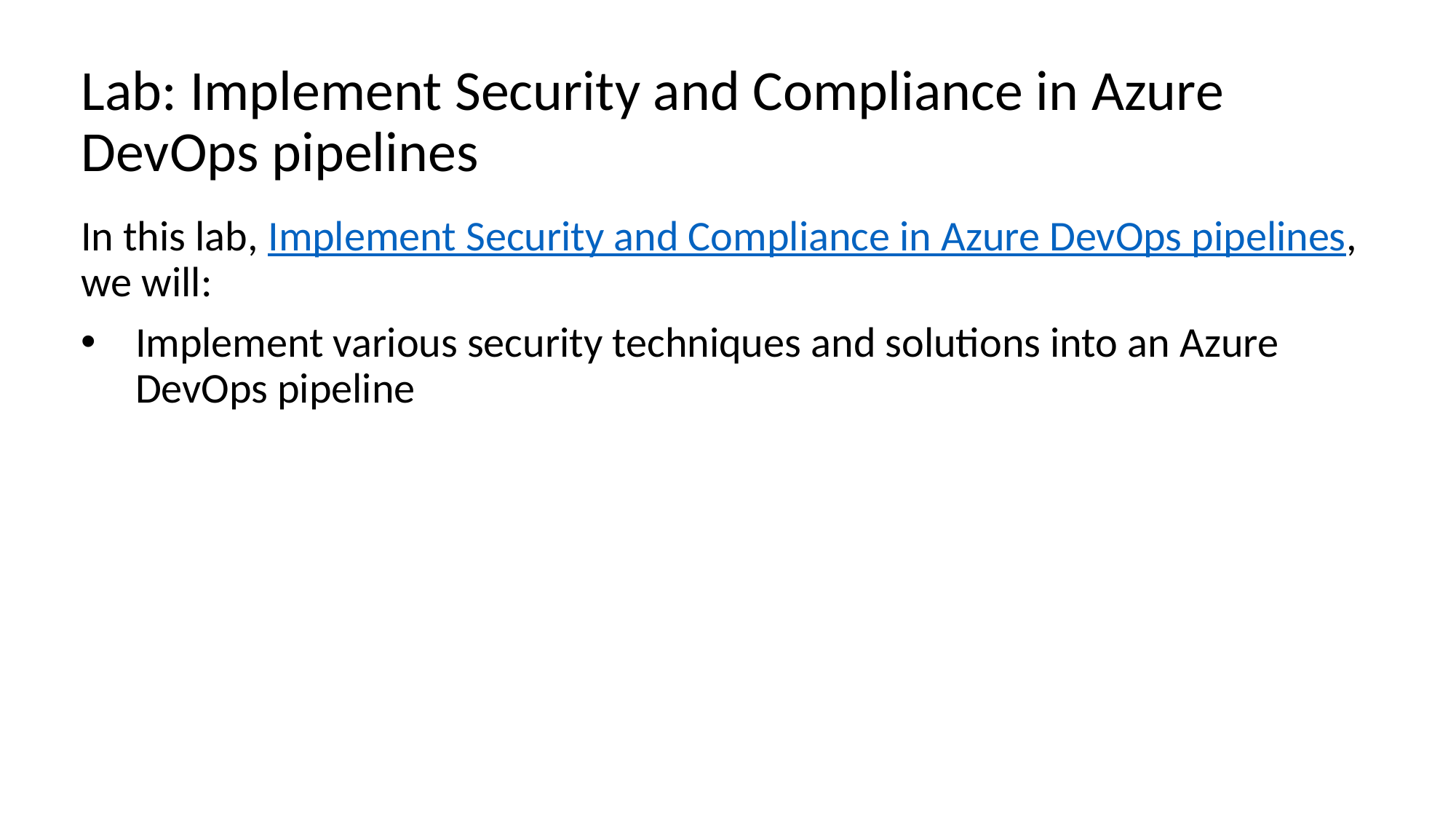

# Lab: Implement Security and Compliance in Azure DevOps pipelines
In this lab, Implement Security and Compliance in Azure DevOps pipelines, we will:
Implement various security techniques and solutions into an Azure DevOps pipeline